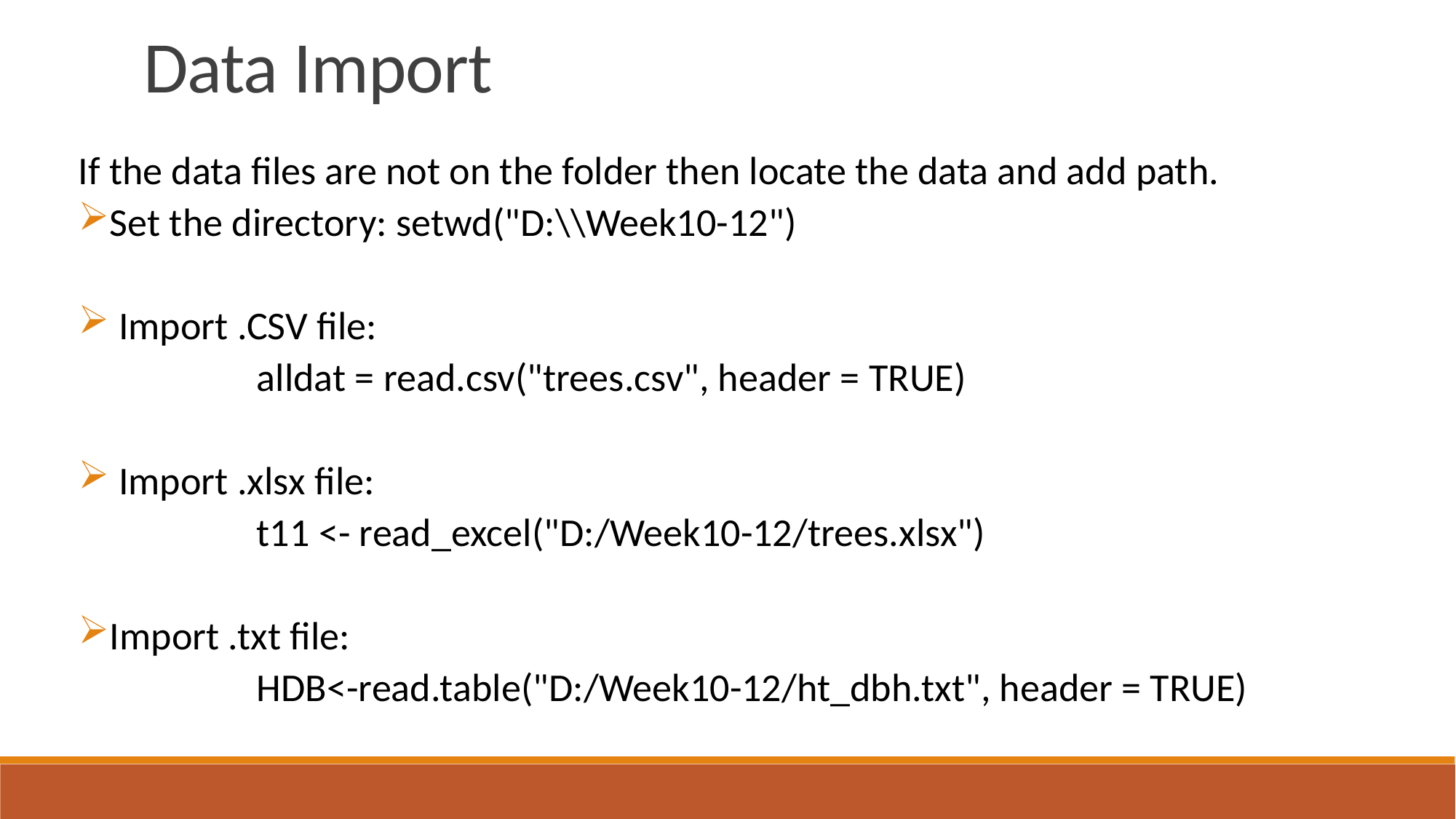

Data Import
If the data files are not on the folder then locate the data and add path.
Set the directory: setwd("D:\\Week10-12")

 Import .CSV file:
                    alldat = read.csv("trees.csv", header = TRUE)

 Import .xlsx file:
                    t11 <- read_excel("D:/Week10-12/trees.xlsx")

Import .txt file:
                    HDB<-read.table("D:/Week10-12/ht_dbh.txt", header = TRUE)